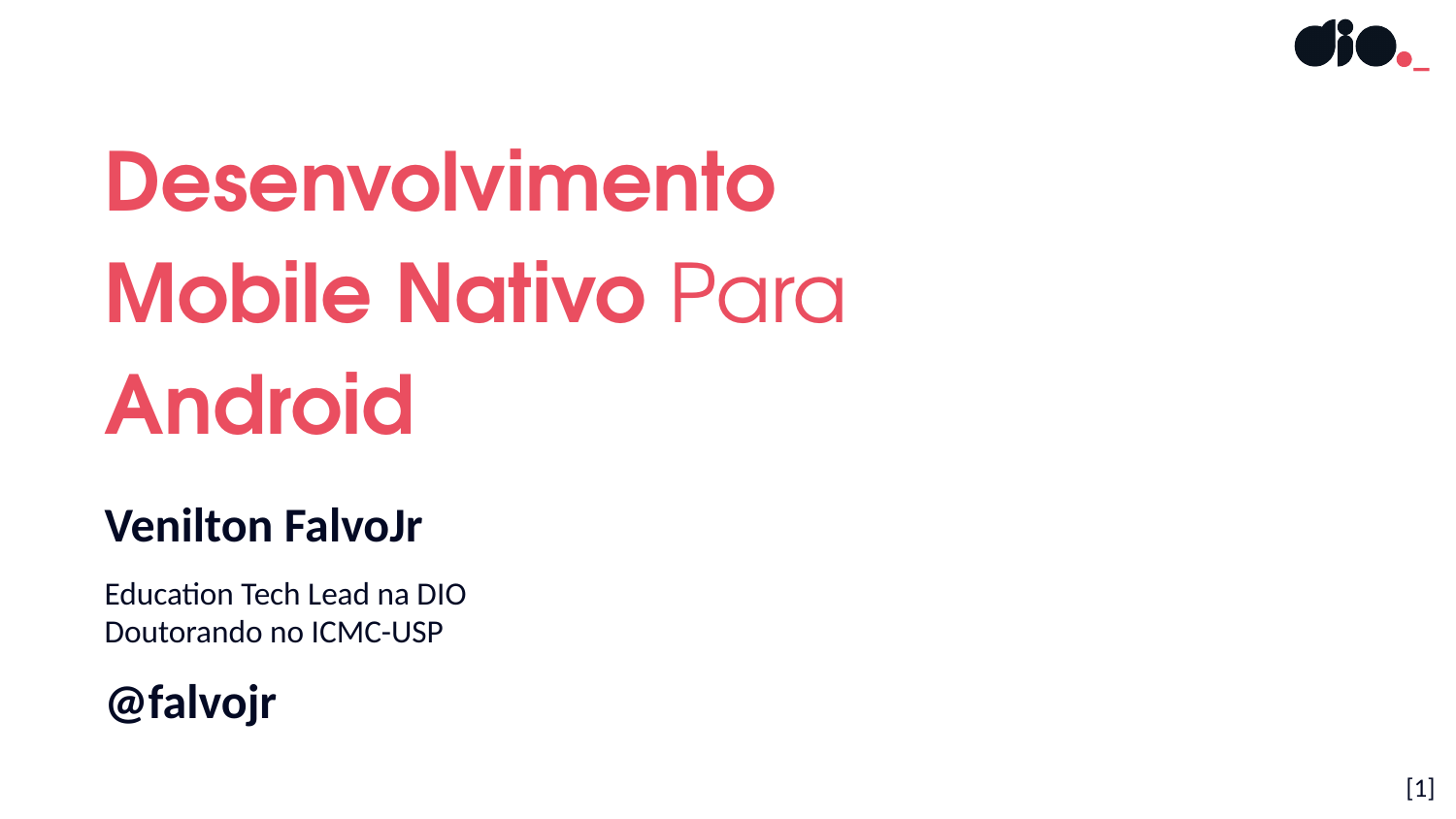

Desenvolvimento
Mobile Nativo Para
Android
Venilton FalvoJr
Education Tech Lead na DIO
Doutorando no ICMC-USP
@falvojr
[1]